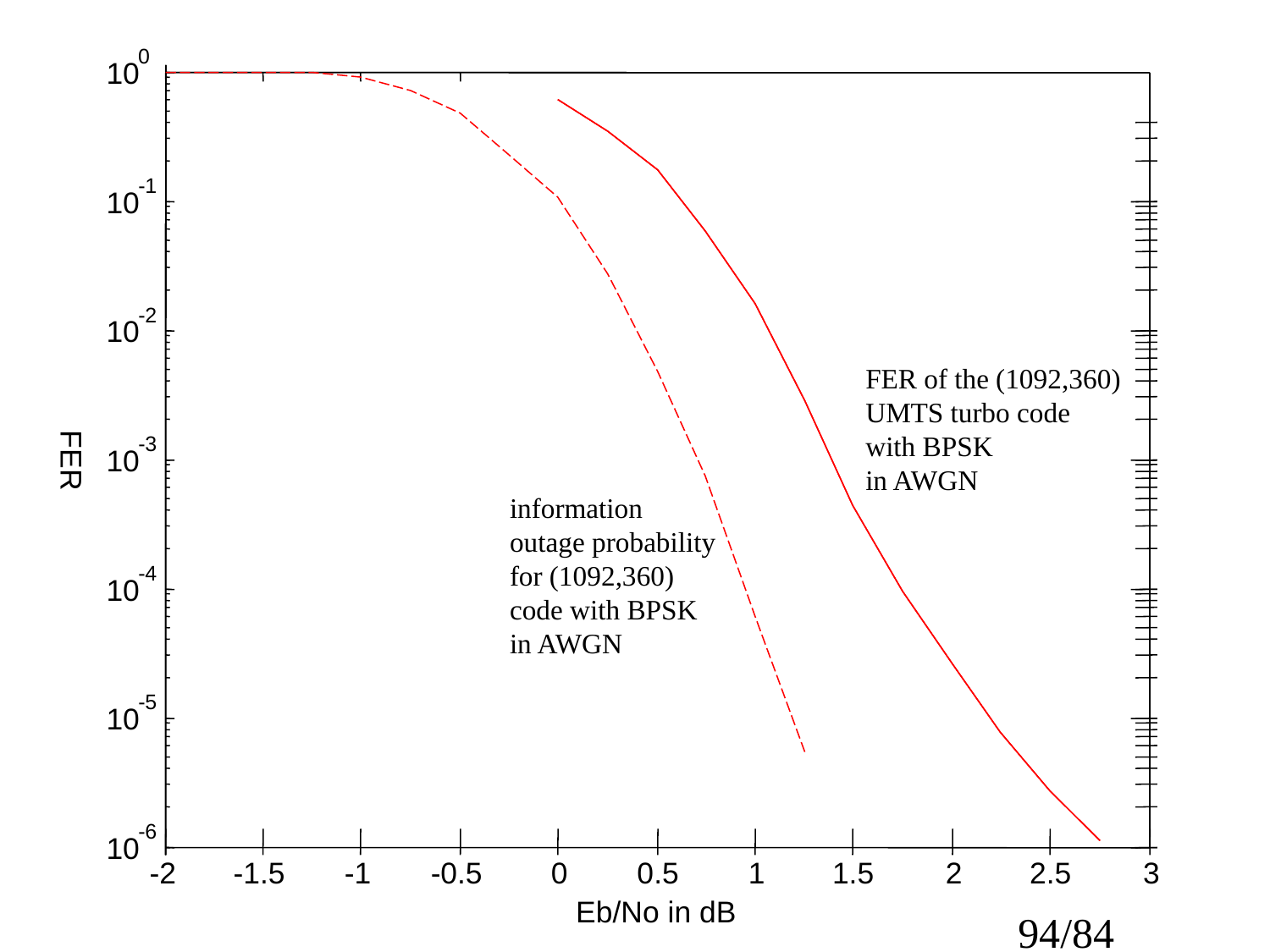

0
10

-1
10

-2
10

FER of the (1092,360)
UMTS turbo code
with BPSK
in AWGN

-3
FER
10

information
outage probability
for (1092,360)
code with BPSK
in AWGN

-4
10

-5
10

-6

10

-2
-1.5
-1
-0.5
0
0.5
1
1.5
2
2.5
3
Eb/No in dB
94/84